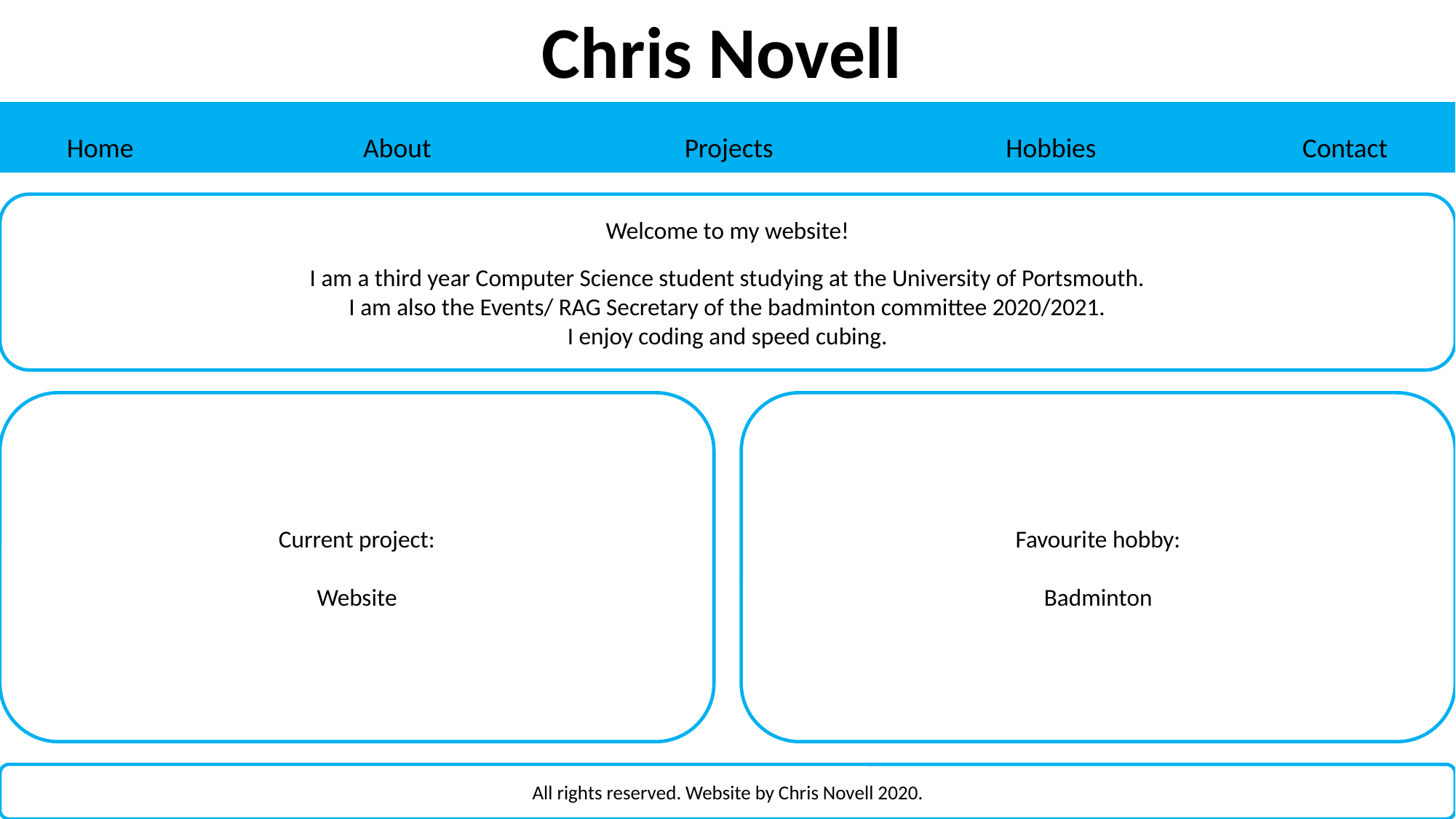

Chris Novell

Home
About
Projects
Hobbies
Contact
Welcome to my website!

I am a third year Computer Science student studying at the University of Portsmouth.
I am also the Events/ RAG Secretary of the badminton committee 2020/2021.
I enjoy coding and speed cubing.
Current project:

Website
Favourite hobby:

Badminton
All rights reserved. Website by Chris Novell 2020.